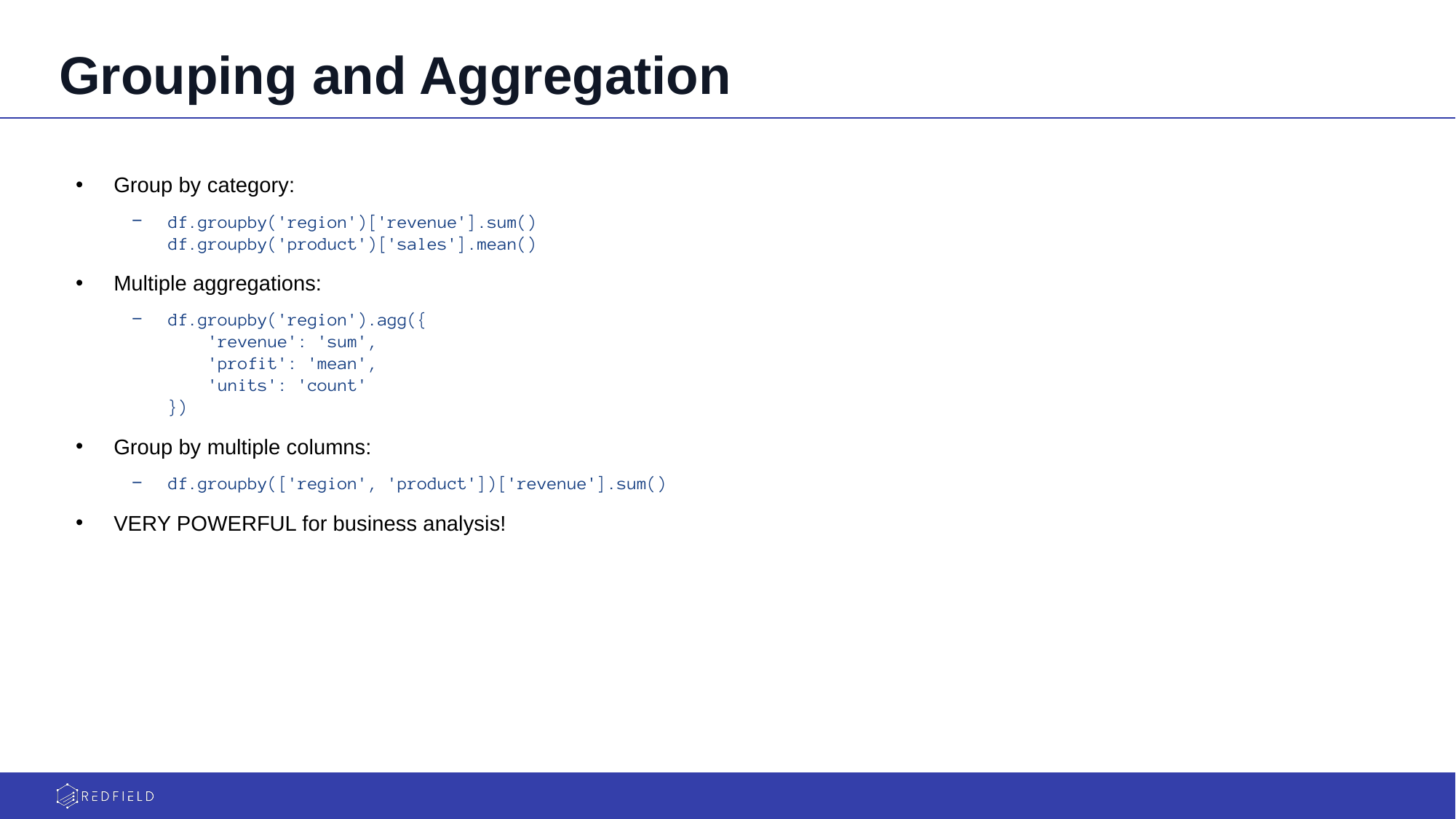

# Grouping and Aggregation
Group by category:
df.groupby('region')['revenue'].sum()
df.groupby('product')['sales'].mean()
Multiple aggregations:
df.groupby('region').agg({
    'revenue': 'sum',
    'profit': 'mean',
    'units': 'count'
})
Group by multiple columns:
df.groupby(['region', 'product'])['revenue'].sum()
VERY POWERFUL for business analysis!